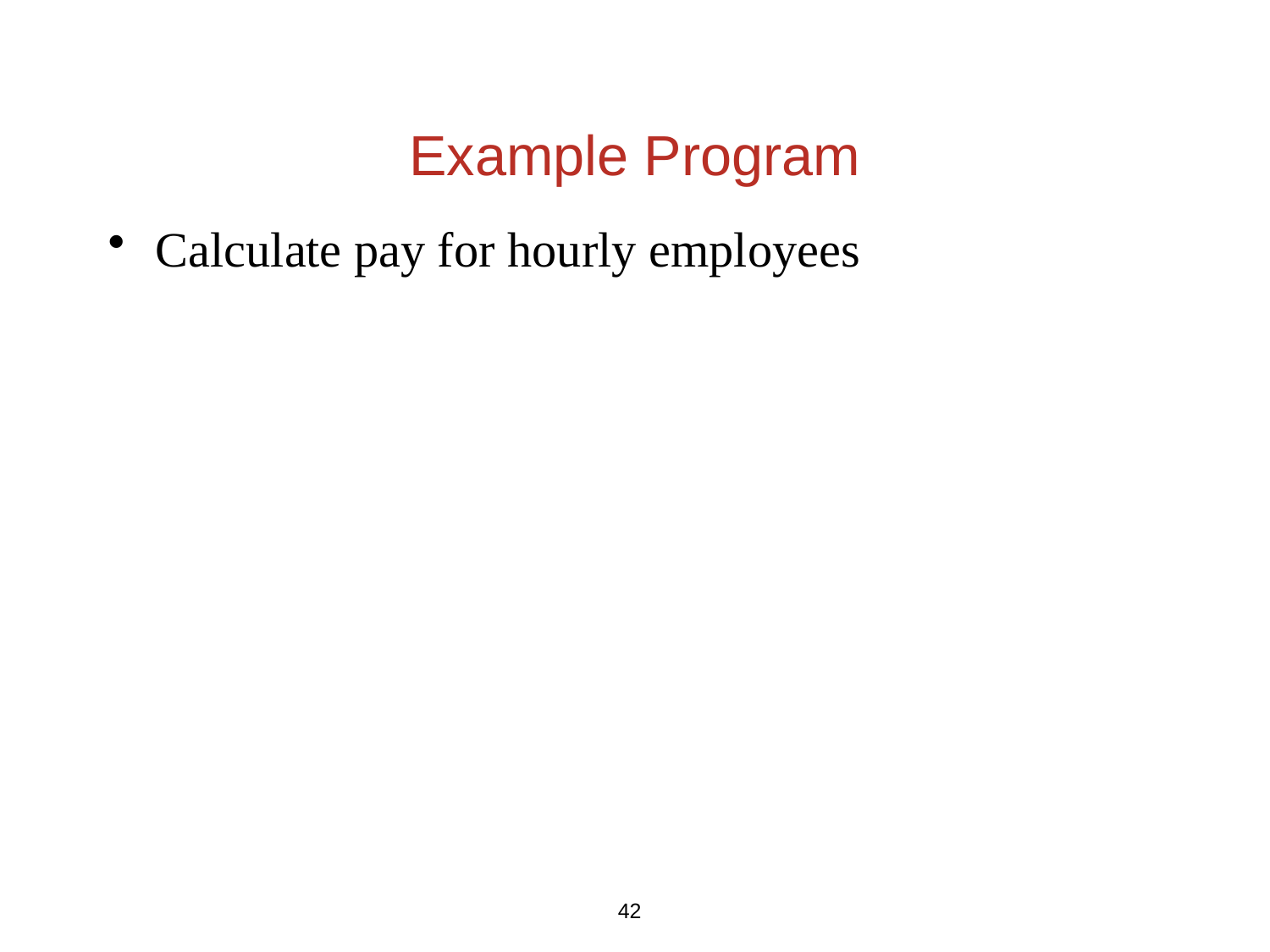

# Example Program
Calculate pay for hourly employees
42